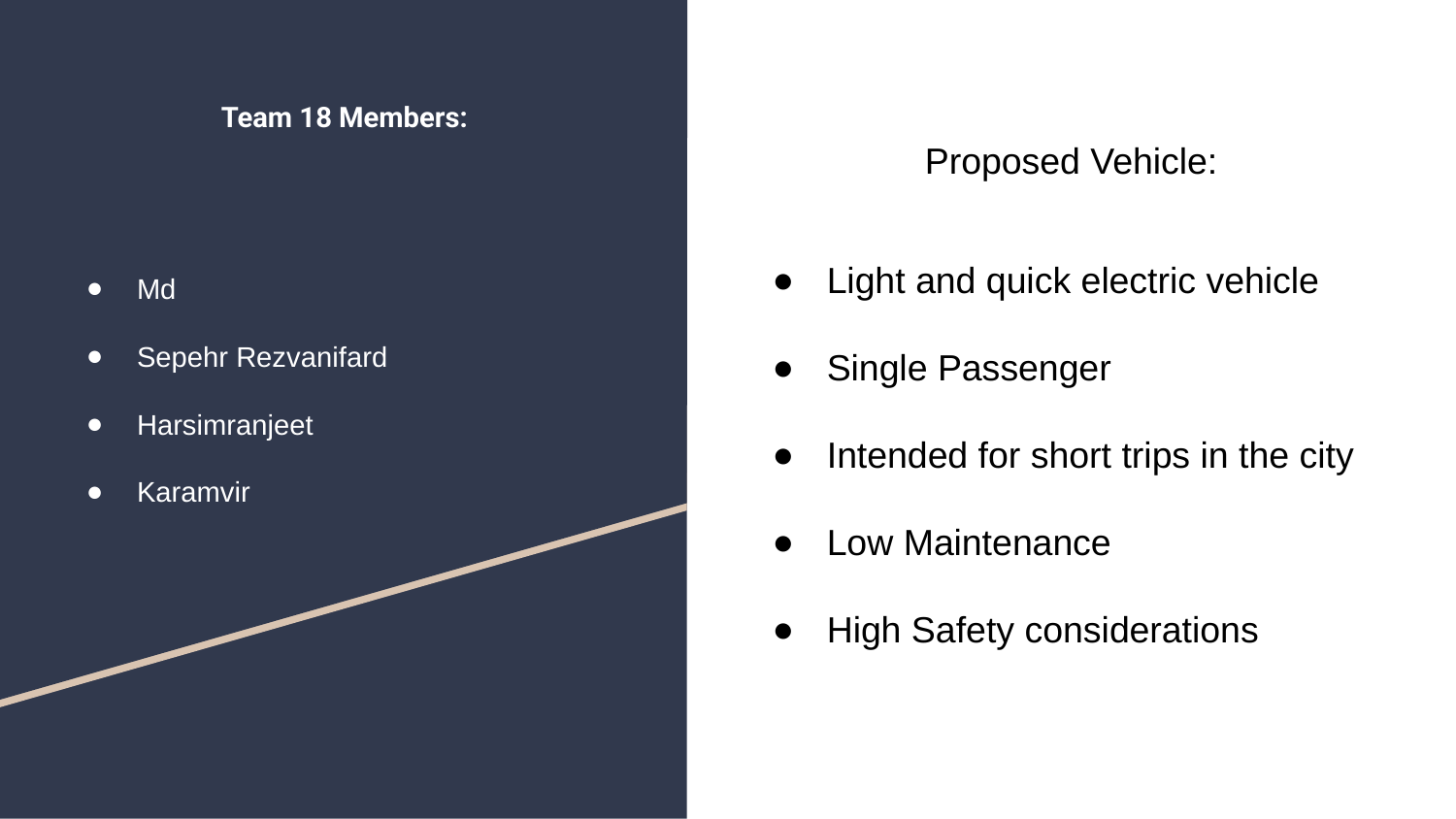

# Team 18 Members:

Md
Sepehr Rezvanifard
Harsimranjeet
Karamvir
Proposed Vehicle:
Light and quick electric vehicle
Single Passenger
Intended for short trips in the city
Low Maintenance
High Safety considerations